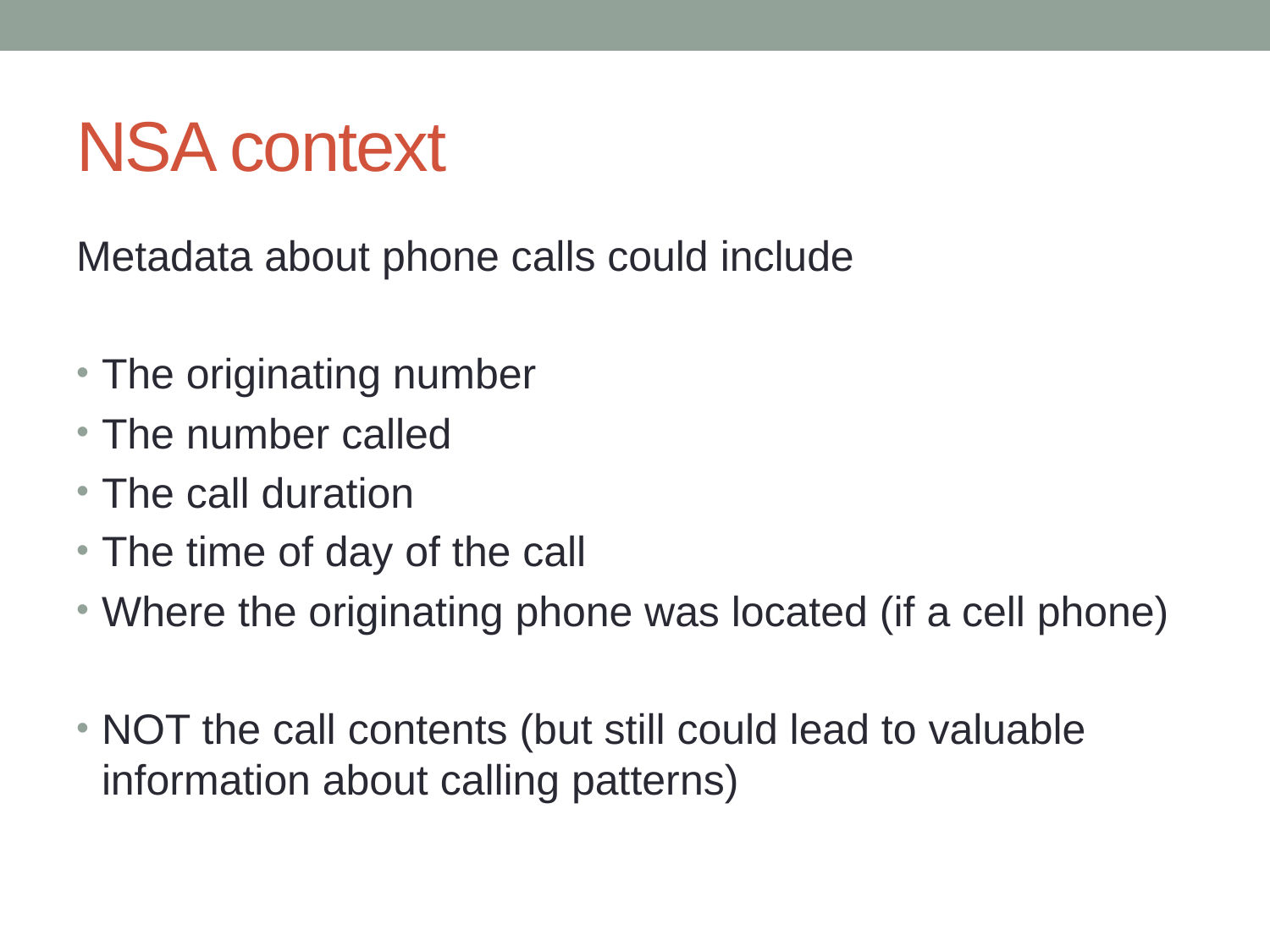

# NSA context
Metadata about phone calls could include

The originating number
The number called
The call duration
The time of day of the call
Where the originating phone was located (if a cell phone)

NOT the call contents (but still could lead to valuable information about calling patterns)